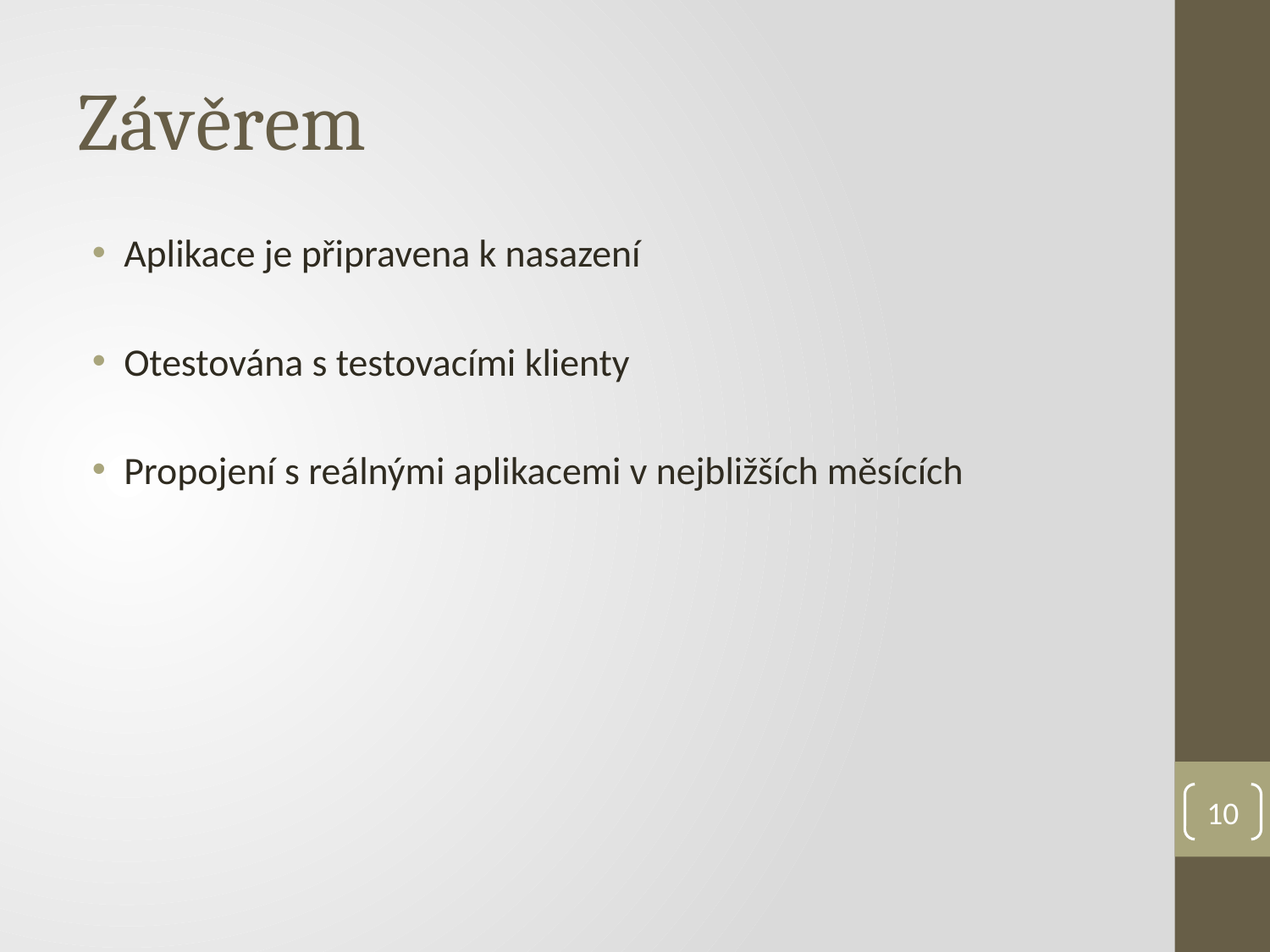

# Závěrem
Aplikace je připravena k nasazení

Otestována s testovacími klienty

Propojení s reálnými aplikacemi v nejbližších měsících

10